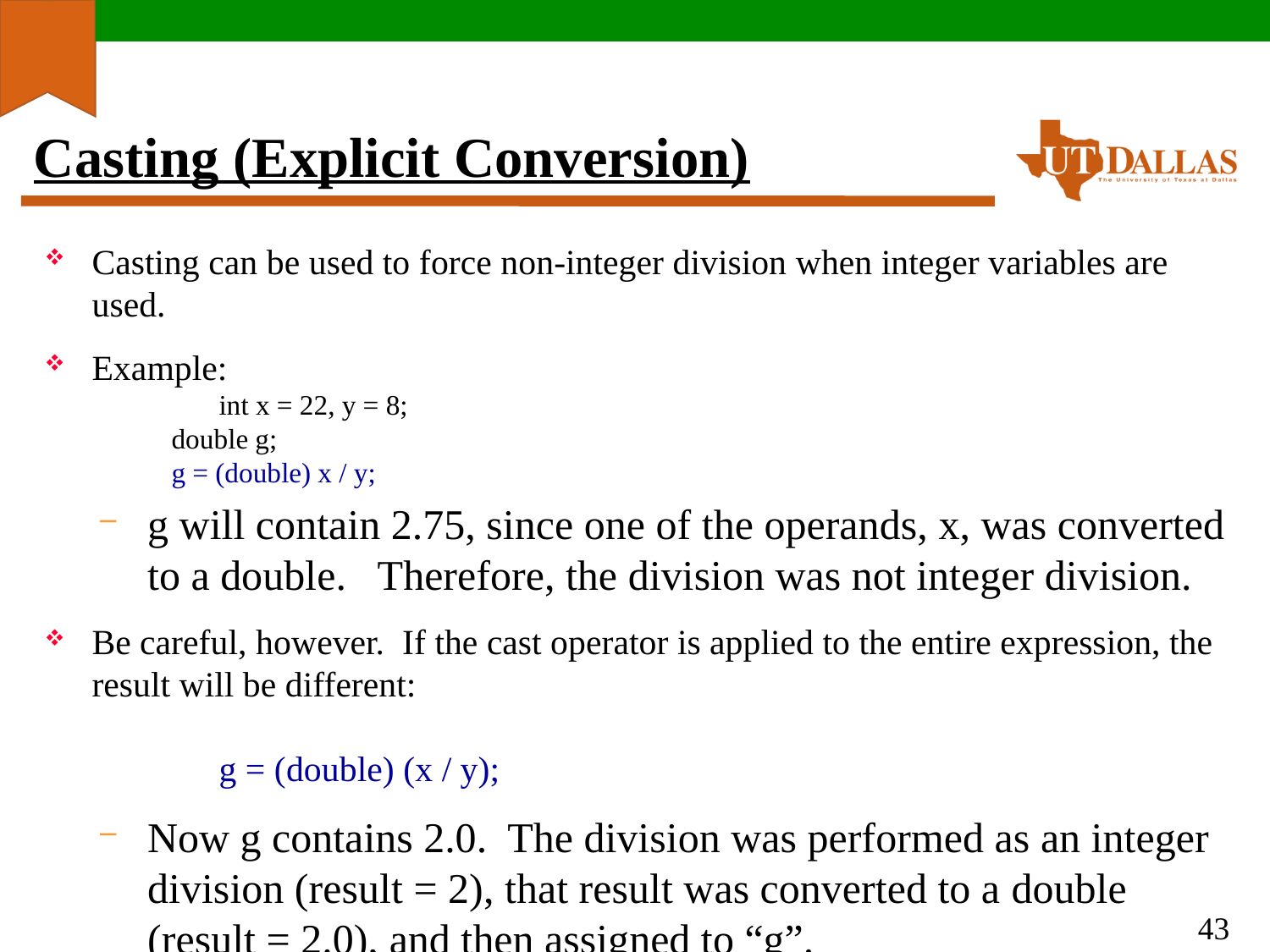

# Casting (Explicit Conversion)
Casting can be used to force non-integer division when integer variables are used.
Example:
	int x = 22, y = 8;
	double g;
	g = (double) x / y;
g will contain 2.75, since one of the operands, x, was converted to a double.   Therefore, the division was not integer division.
Be careful, however.  If the cast operator is applied to the entire expression, the result will be different:
	g = (double) (x / y);
Now g contains 2.0.  The division was performed as an integer division (result = 2), that result was converted to a double (result = 2.0), and then assigned to “g”.

43